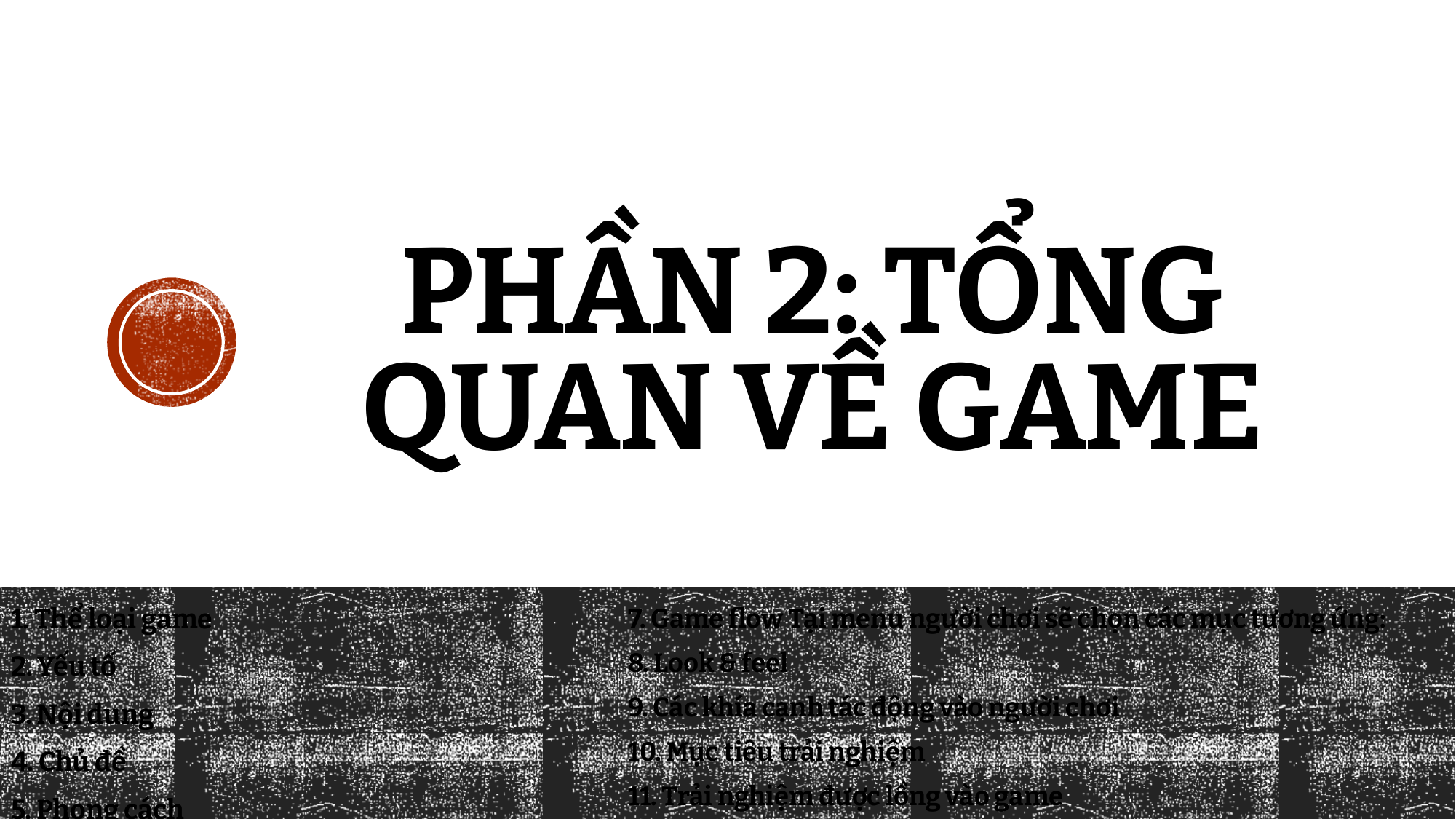

# PHẦN 2: TỔNG QUAN VỀ GAME
1. Thể loại game
2. Yếu tố
3. Nội dung
4. Chủ đề
5. Phong cách
6. Loại người chơi game được ngắm đến

7. Game flow Tại menu người chơi sẽ chọn các mục tương ứng:
8. Look & feel
9. Các khía cạnh tác động vào người chơi
10. Mục tiêu trải nghiệm
11. Trải nghiệm được lồng vào game